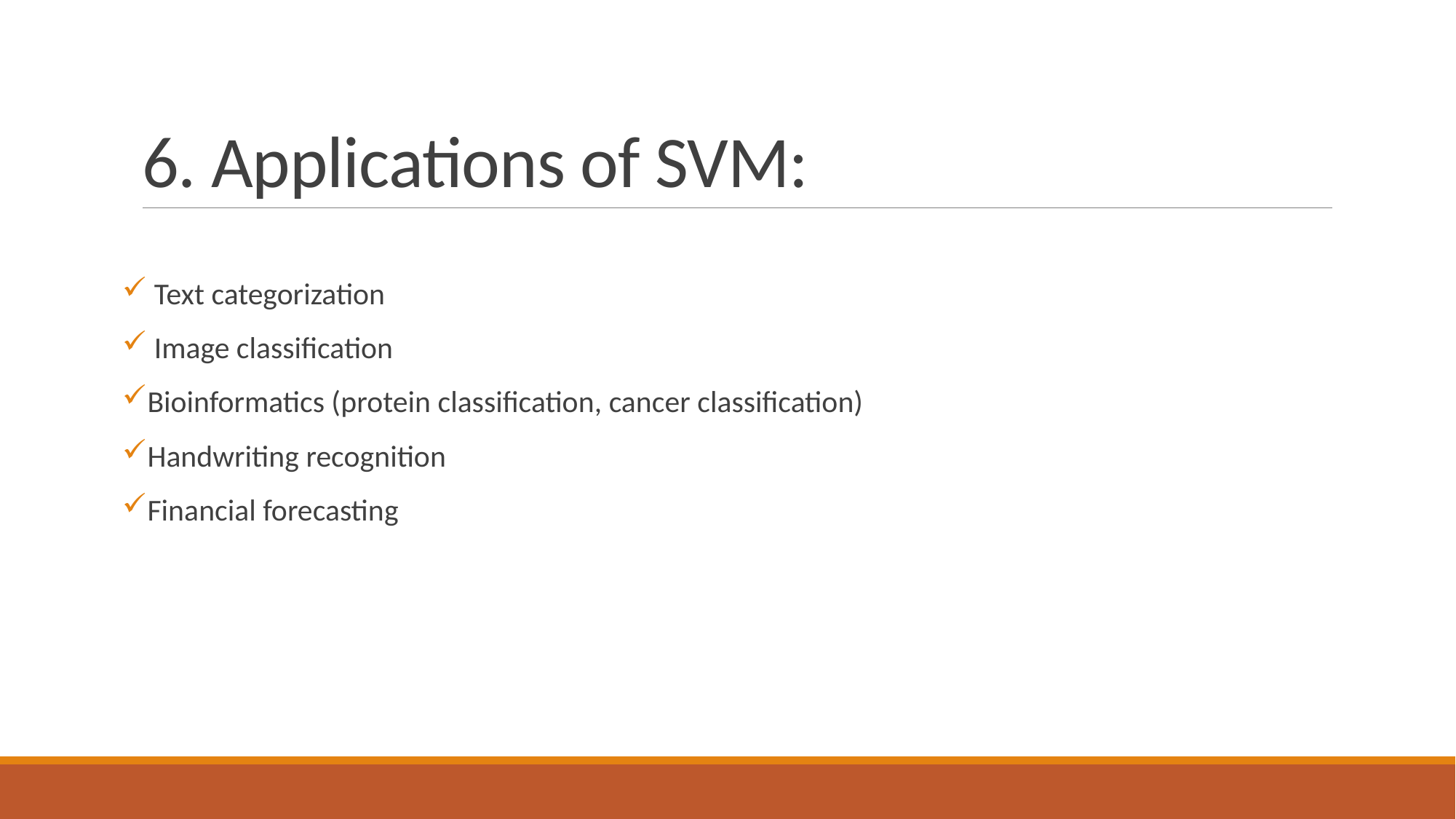

# 6. Applications of SVM:
 Text categorization
 Image classification
Bioinformatics (protein classification, cancer classification)
Handwriting recognition
Financial forecasting